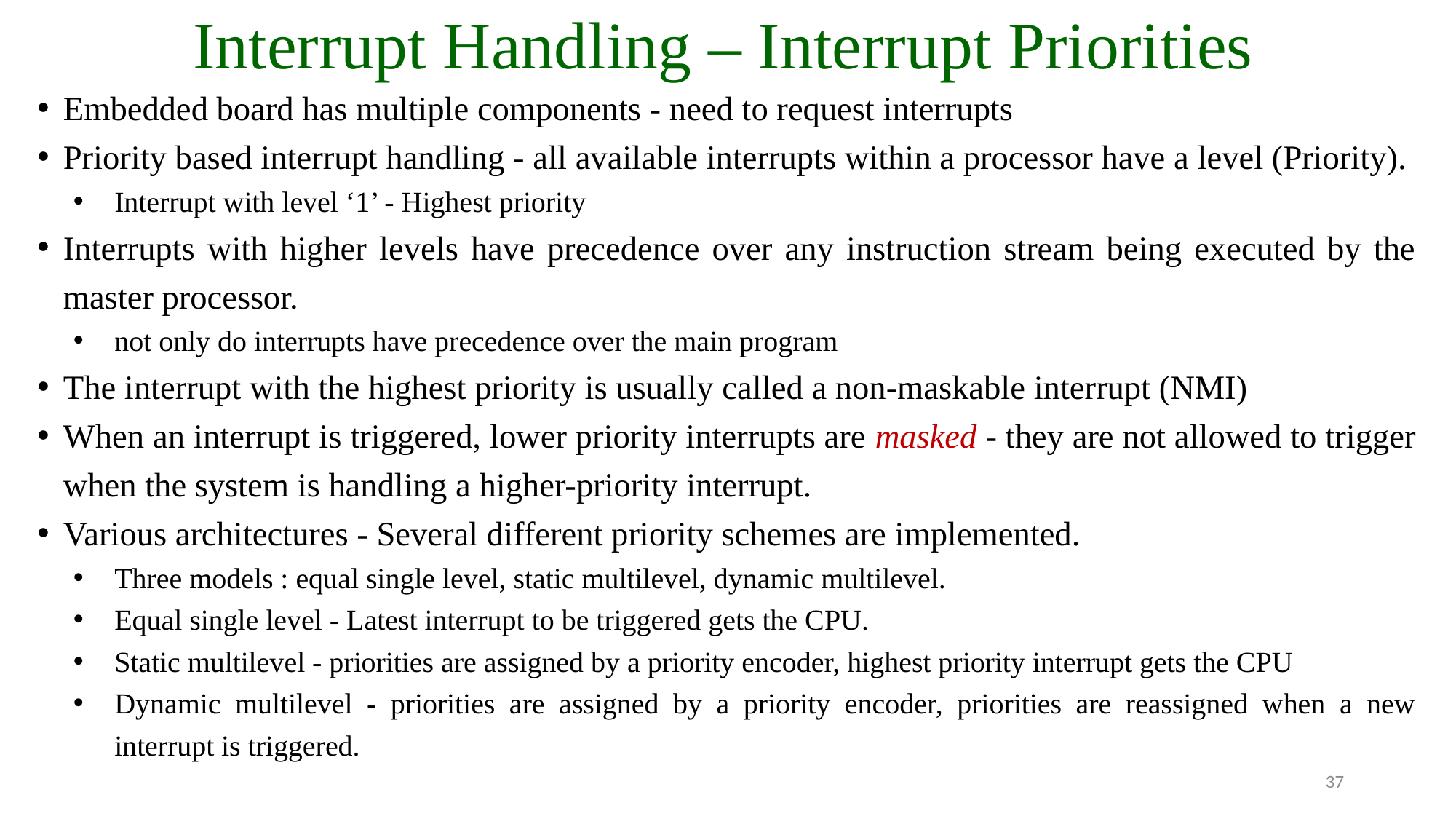

# Interrupt Handling – Interrupt Priorities
Embedded board has multiple components - need to request interrupts
Priority based interrupt handling - all available interrupts within a processor have a level (Priority).
Interrupt with level ‘1’ - Highest priority
Interrupts with higher levels have precedence over any instruction stream being executed by the master processor.
not only do interrupts have precedence over the main program
The interrupt with the highest priority is usually called a non-maskable interrupt (NMI)
When an interrupt is triggered, lower priority interrupts are masked - they are not allowed to trigger when the system is handling a higher-priority interrupt.
Various architectures - Several different priority schemes are implemented.
Three models : equal single level, static multilevel, dynamic multilevel.
Equal single level - Latest interrupt to be triggered gets the CPU.
Static multilevel - priorities are assigned by a priority encoder, highest priority interrupt gets the CPU
Dynamic multilevel - priorities are assigned by a priority encoder, priorities are reassigned when a new interrupt is triggered.
37